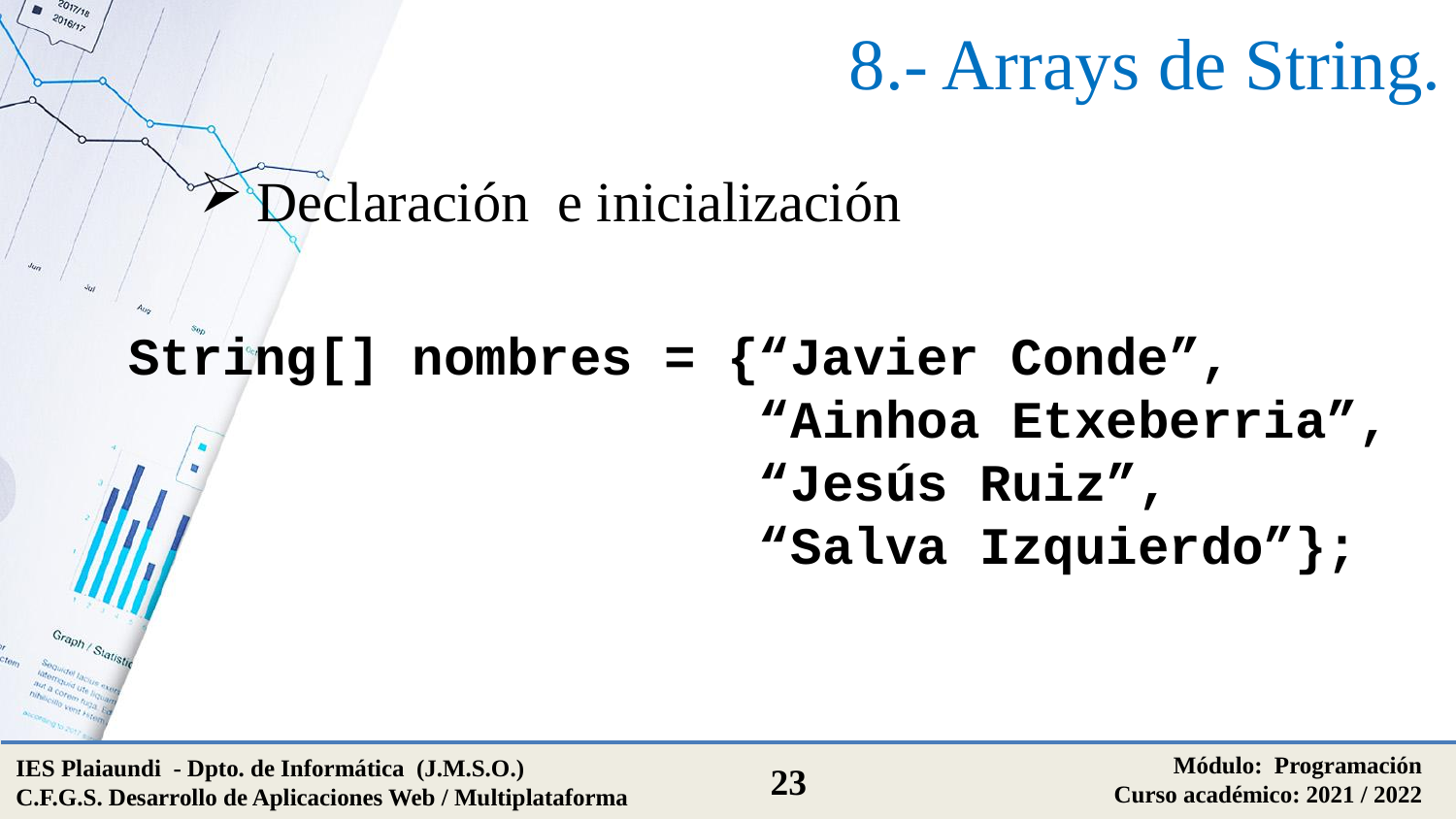

# 8.- Arrays de String.
Declaración  e inicialización
String[] nombres = {“Javier Conde”,
                    “Ainhoa Etxeberria”,
                    “Jesús Ruiz”,
                    “Salva Izquierdo”};

Módulo:  Programación
Curso académico: 2021 / 2022
IES Plaiaundi  - Dpto. de Informática  (J.M.S.O.)
C.F.G.S. Desarrollo de Aplicaciones Web / Multiplataforma
23